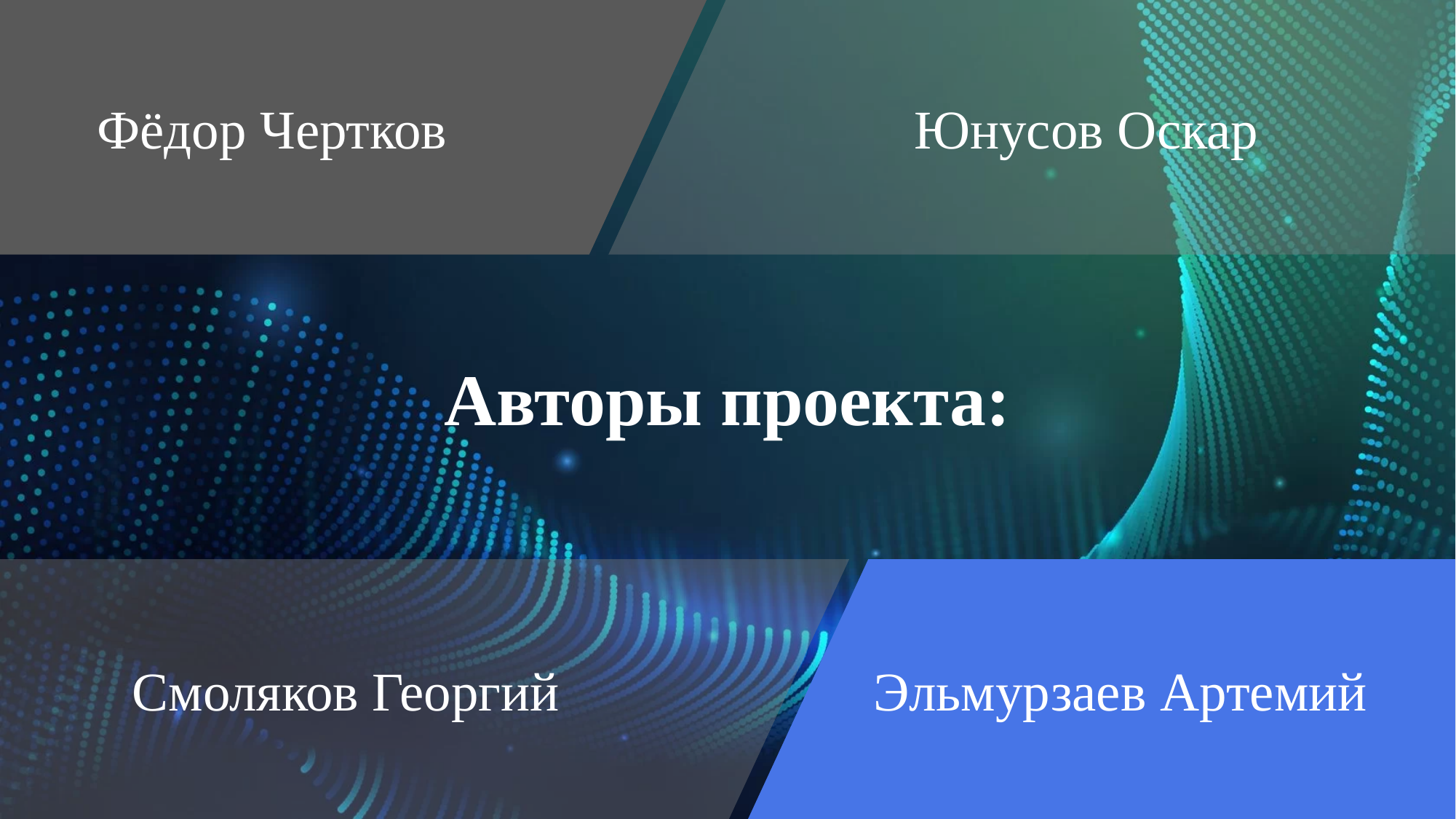

Фёдор Чертков
Юнусов Оскар
# Авторы проекта:

Смоляков Георгий
Эльмурзаев Артемий